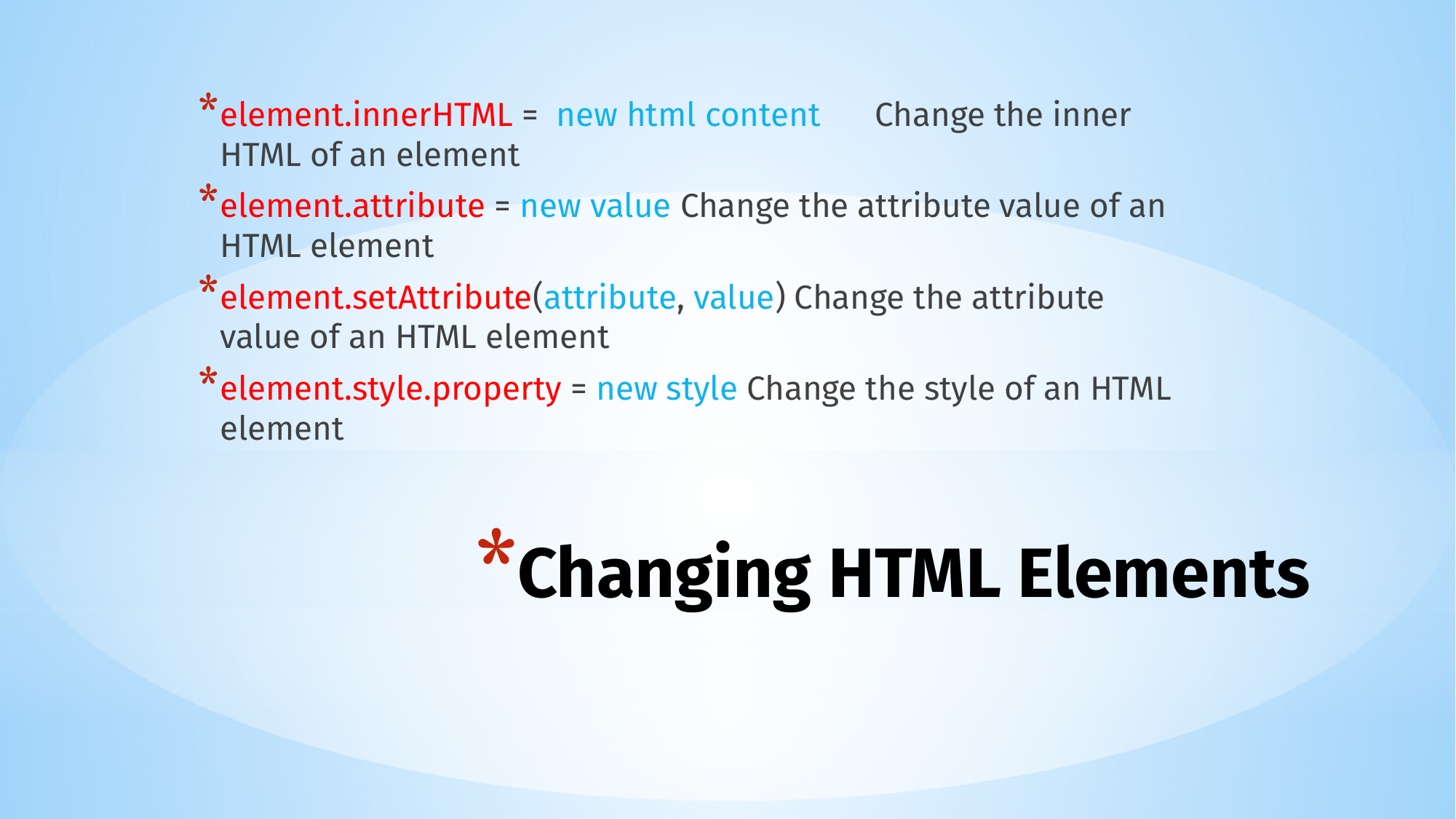

element.innerHTML =  new html content	Change the inner HTML of an element
element.attribute = new value Change the attribute value of an HTML element
element.setAttribute(attribute, value) Change the attribute value of an HTML element
element.style.property = new style Change the style of an HTML element
# Changing HTML Elements